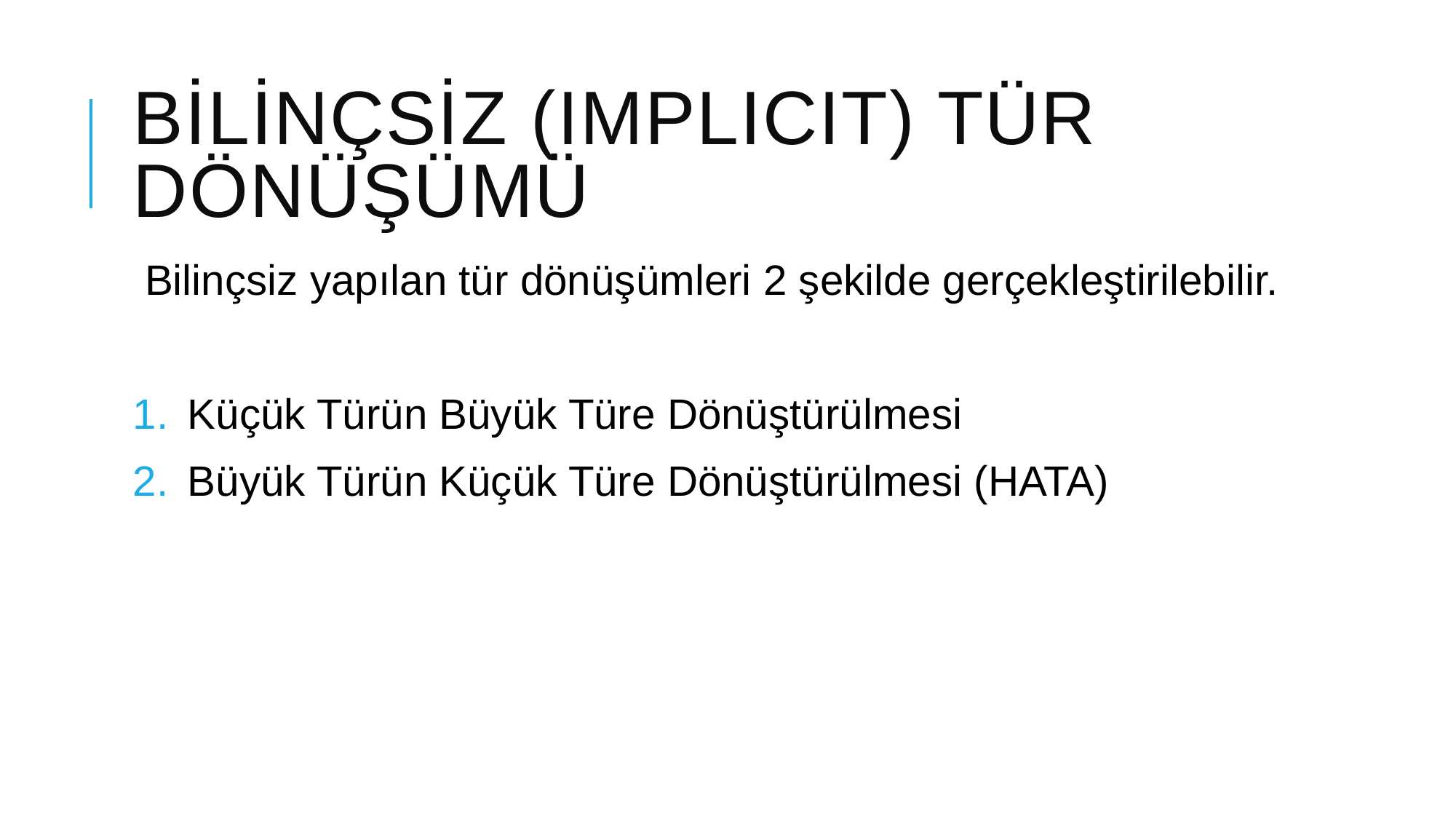

# Bilinçsiz (IMPLICIT) tür dönüşümü
Bilinçsiz yapılan tür dönüşümleri 2 şekilde gerçekleştirilebilir.

Küçük Türün Büyük Türe Dönüştürülmesi
Büyük Türün Küçük Türe Dönüştürülmesi (HATA)